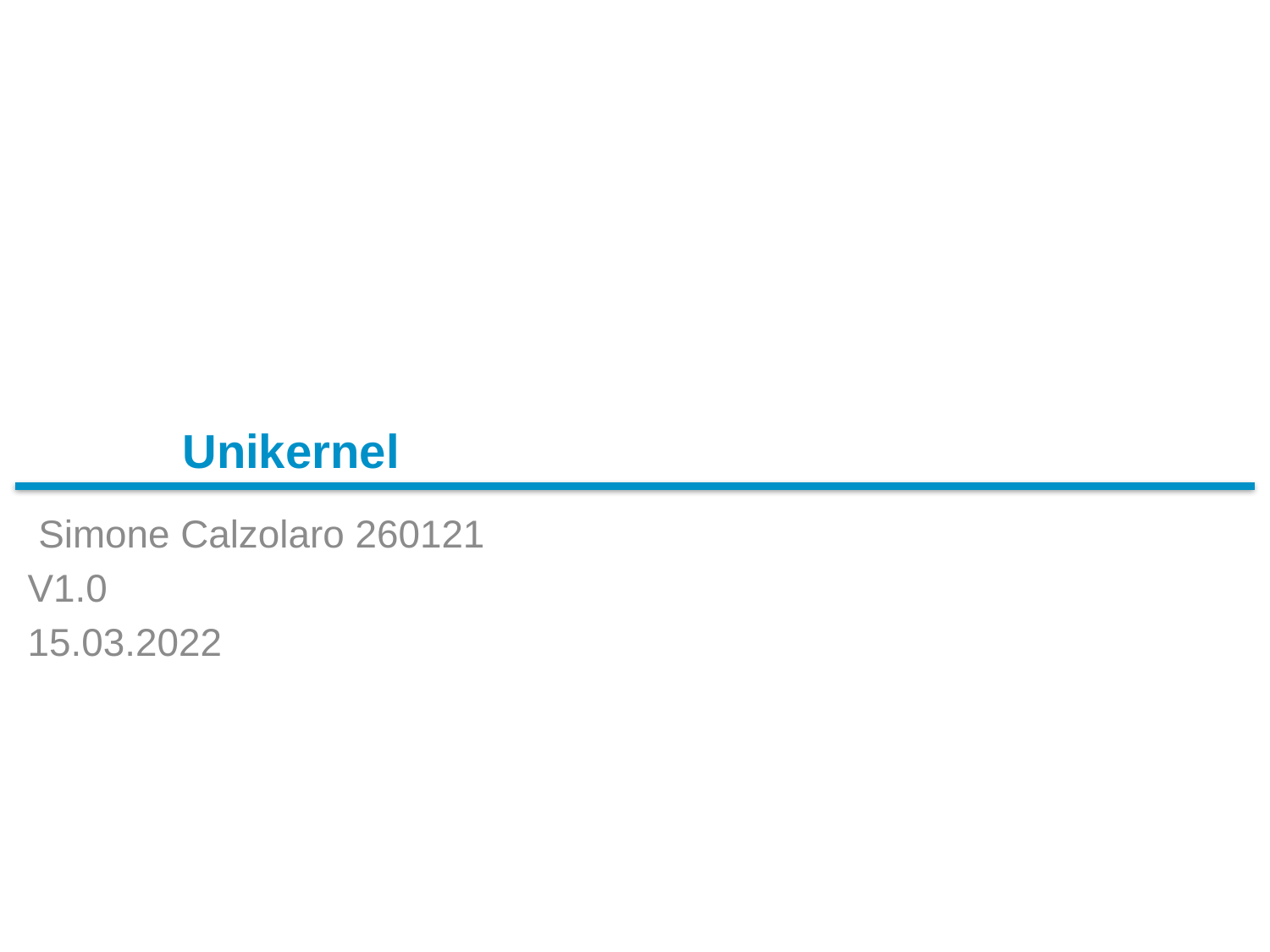

# Unikernel
 Simone Calzolaro 260121
V1.0
15.03.2022